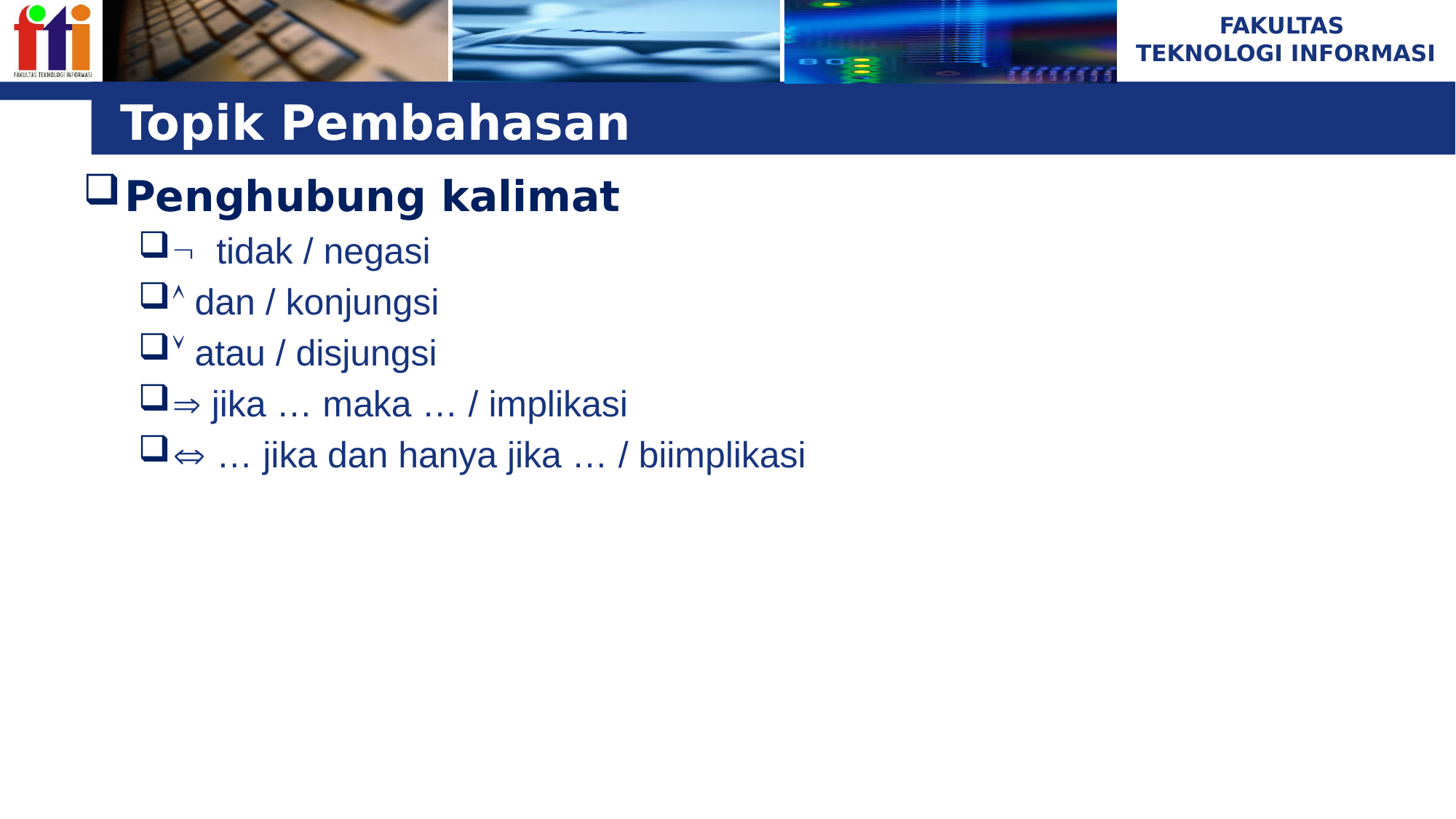

# Topik Pembahasan
Penghubung kalimat
¬  tidak / negasi
∧ dan / konjungsi
∨ atau / disjungsi
⇒ jika … maka … / implikasi
⇔ … jika dan hanya jika … / biimplikasi